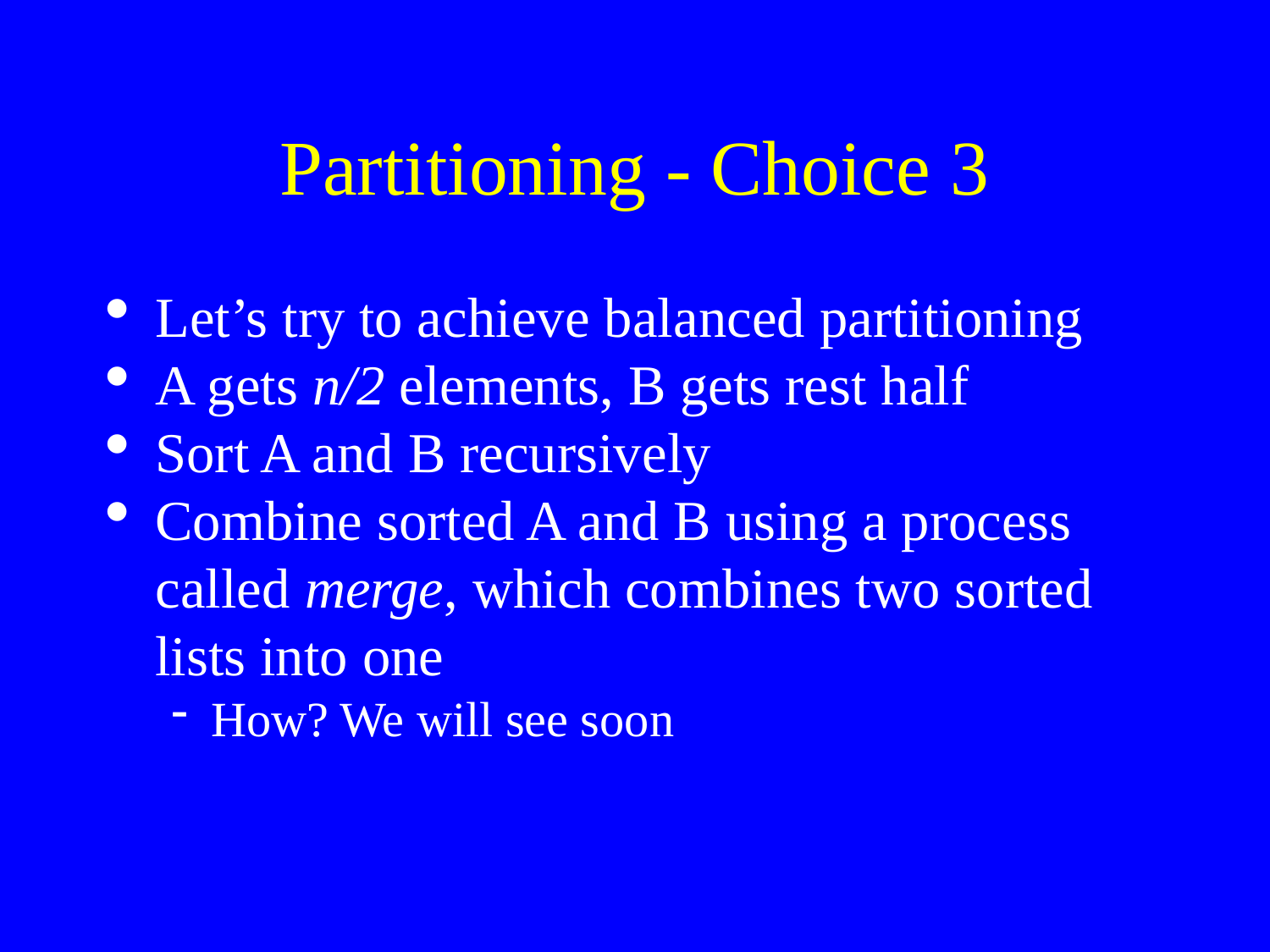

Partitioning - Choice 3
Let’s try to achieve balanced partitioning
A gets n/2 elements, B gets rest half
Sort A and B recursively
Combine sorted A and B using a process called merge, which combines two sorted lists into one
How? We will see soon